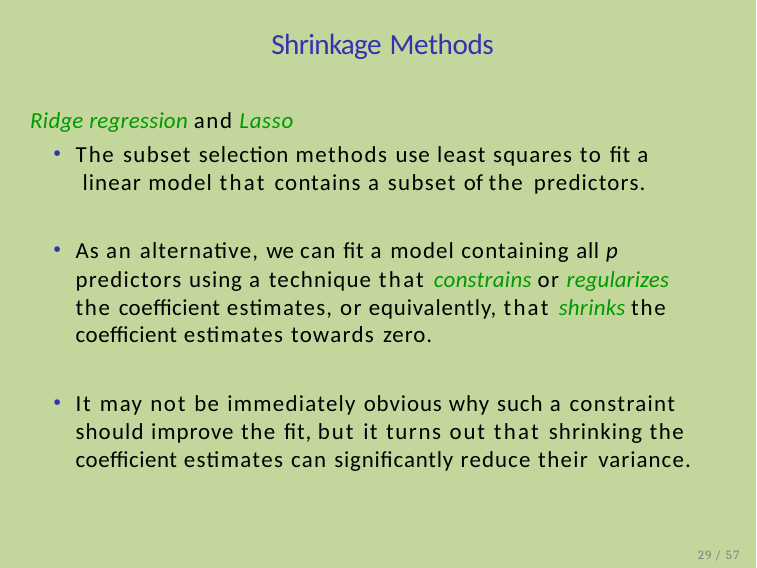

# Shrinkage Methods
Ridge regression and Lasso
The subset selection methods use least squares to fit a  linear model that contains a subset of the predictors.

As an alternative, we can fit a model containing all p  predictors using a technique that constrains or regularizes  the coefficient estimates, or equivalently, that shrinks the  coefficient estimates towards zero.

It may not be immediately obvious why such a constraint  should improve the fit, but it turns out that shrinking the  coefficient estimates can significantly reduce their variance.
29 / 57